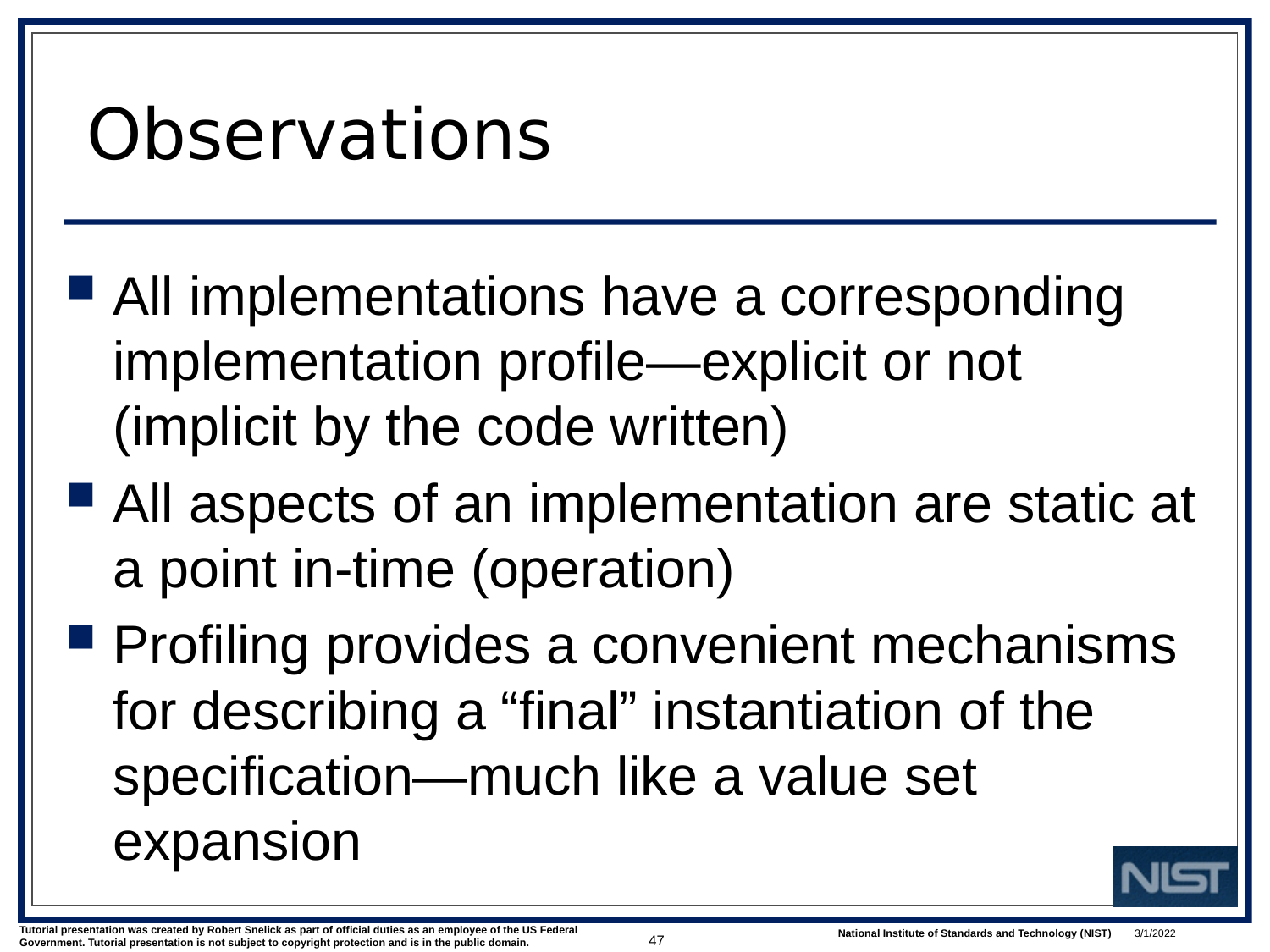

# Observations
All implementations have a corresponding implementation profile—explicit or not (implicit by the code written)
All aspects of an implementation are static at a point in-time (operation)
Profiling provides a convenient mechanisms for describing a “final” instantiation of the specification—much like a value set expansion

47
3/1/2022